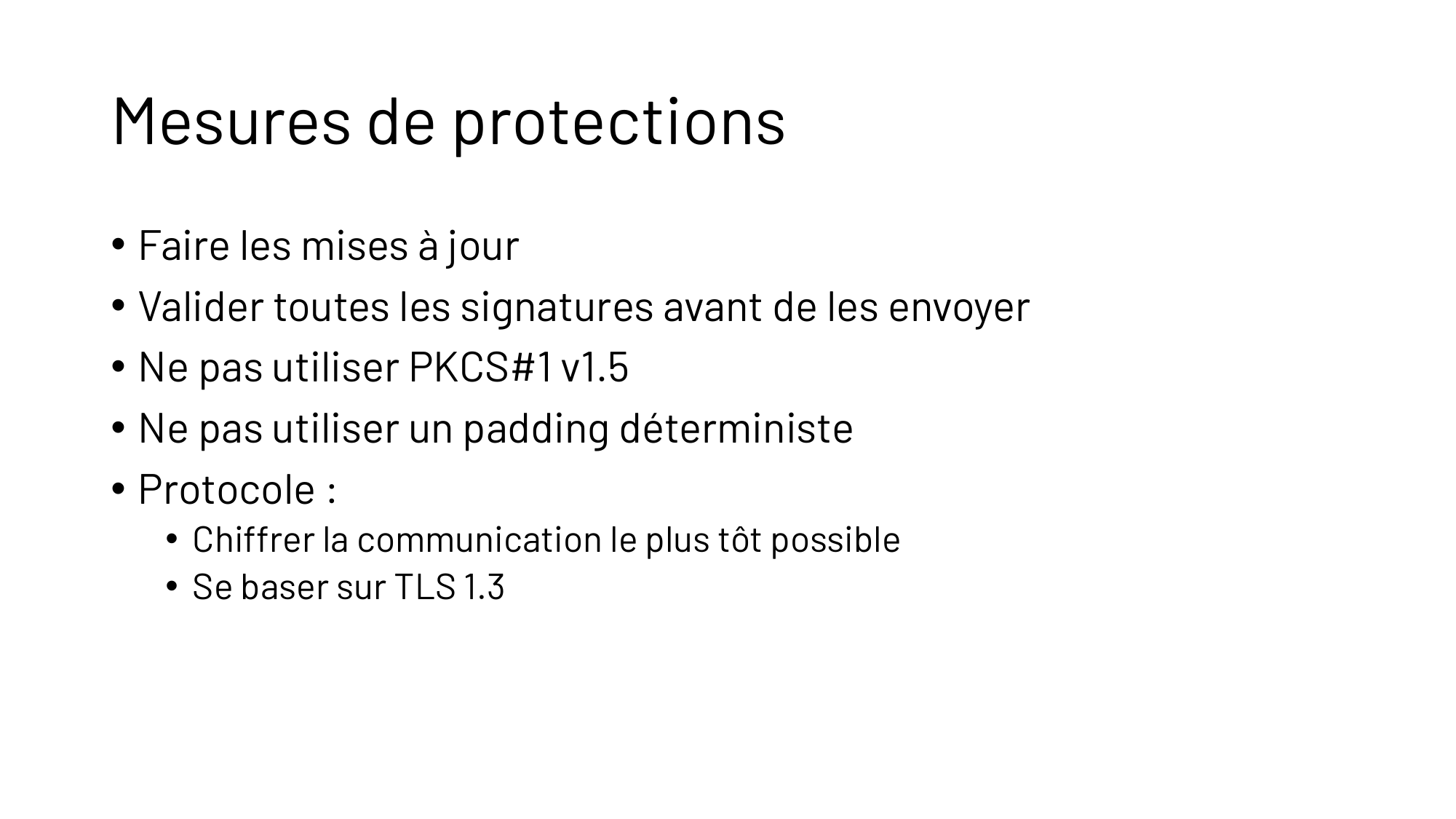

# Mesures de protections
Faire les mises à jour
Valider toutes les signatures avant de les envoyer
Ne pas utiliser PKCS#1 v1.5
Ne pas utiliser un padding déterministe
Protocole :
Chiffrer la communication le plus tôt possible
Se baser sur TLS 1.3